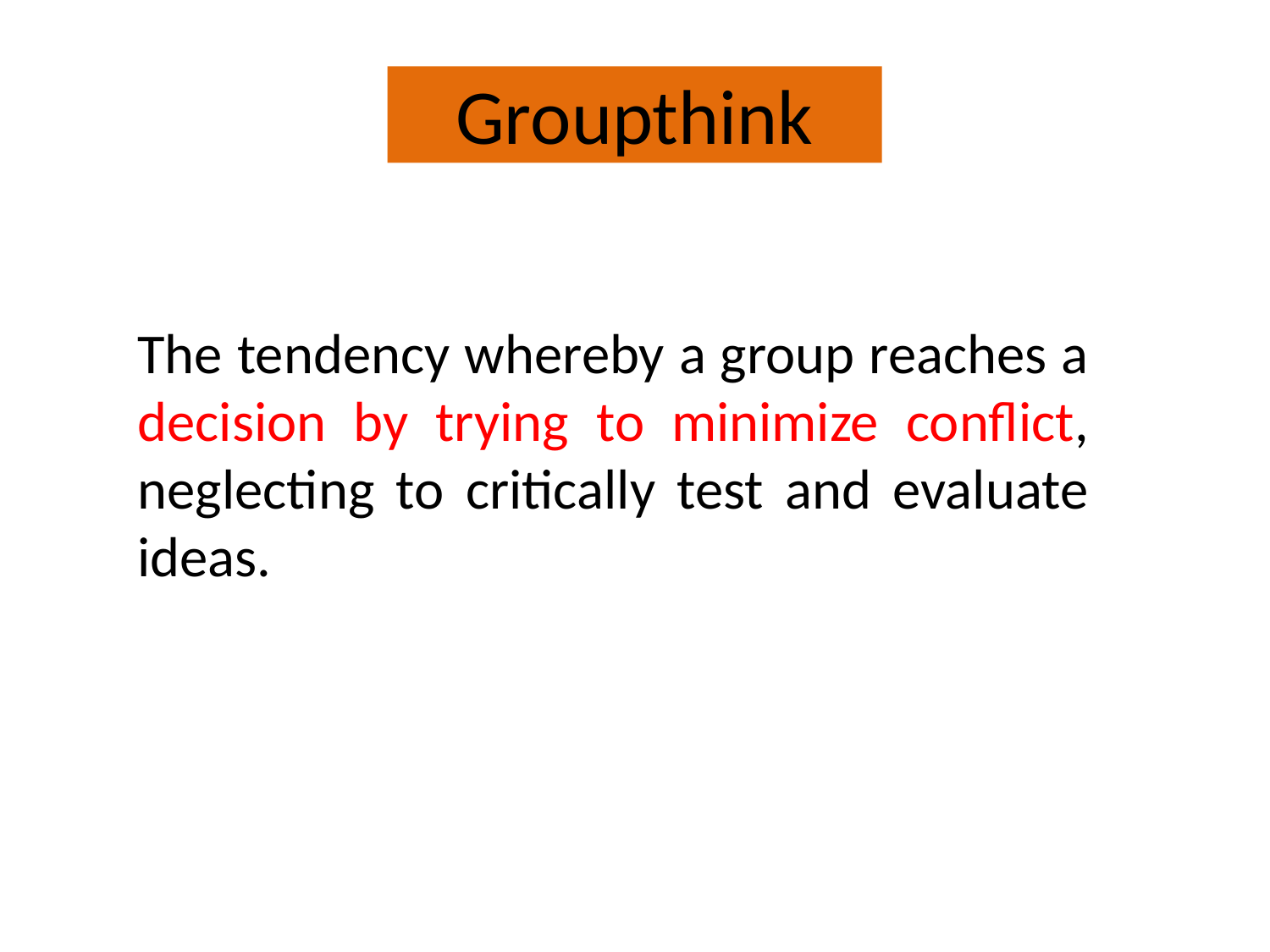

# Groupthink
The tendency whereby a group reaches a decision by trying to minimize conflict, neglecting to critically test and evaluate ideas.